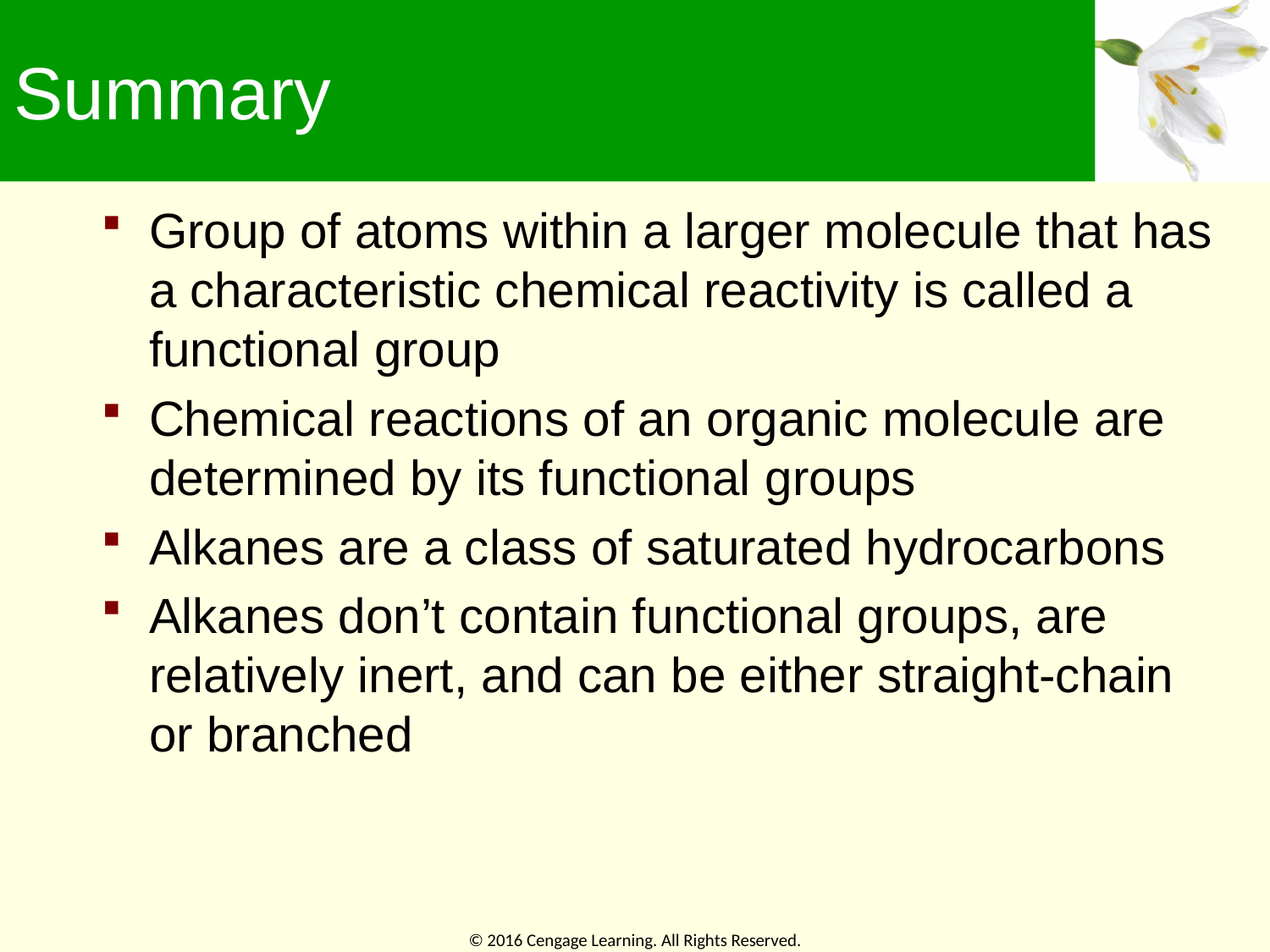

# Summary
Group of atoms within a larger molecule that has a characteristic chemical reactivity is called a functional group
Chemical reactions of an organic molecule are determined by its functional groups
Alkanes are a class of saturated hydrocarbons
Alkanes don’t contain functional groups, are relatively inert, and can be either straight-chain or branched